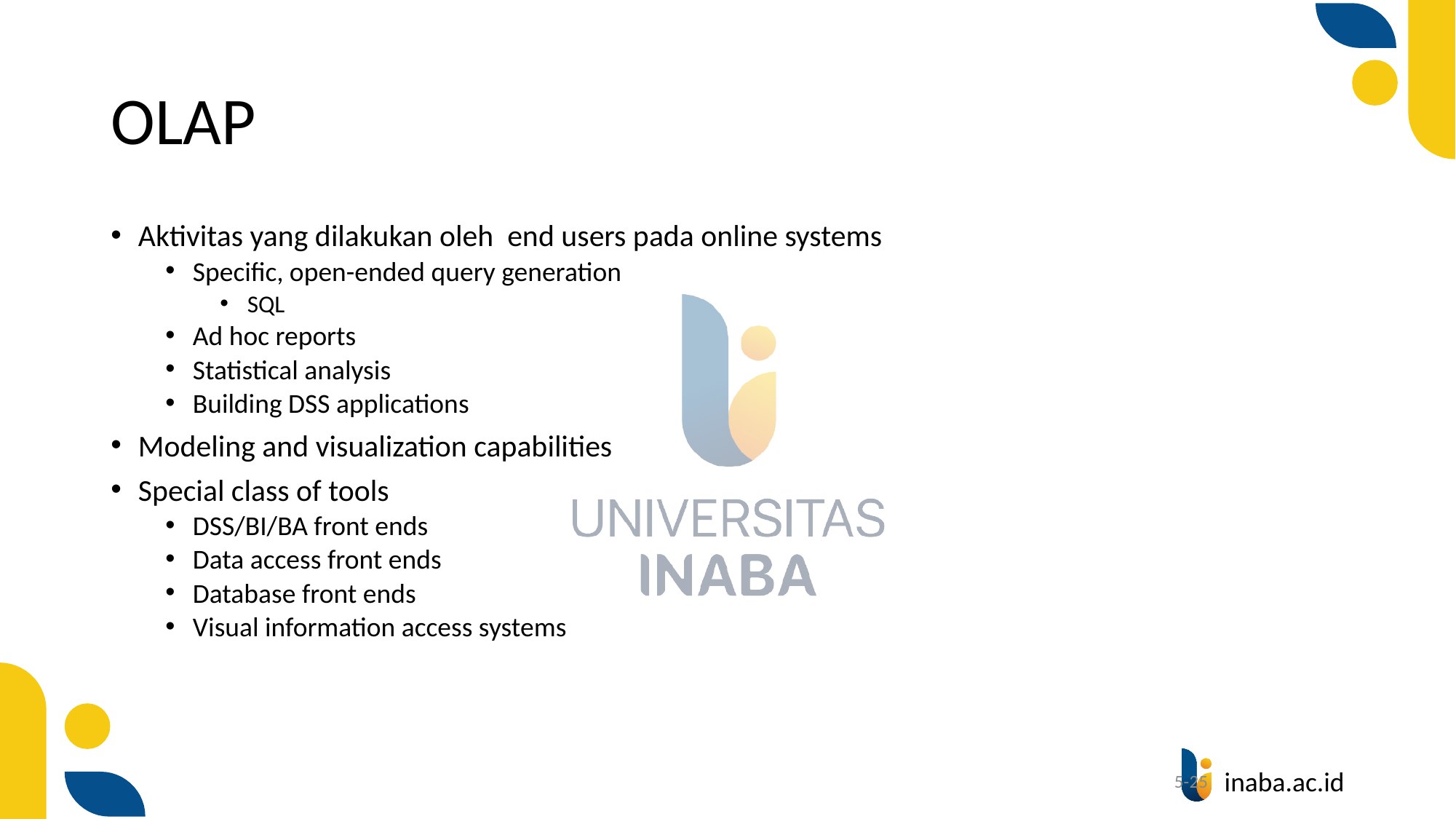

# OLAP
Aktivitas yang dilakukan oleh  end users pada online systems
Specific, open-ended query generation
SQL
Ad hoc reports
Statistical analysis
Building DSS applications
Modeling and visualization capabilities
Special class of tools
DSS/BI/BA front ends
Data access front ends
Database front ends
Visual information access systems
5-25